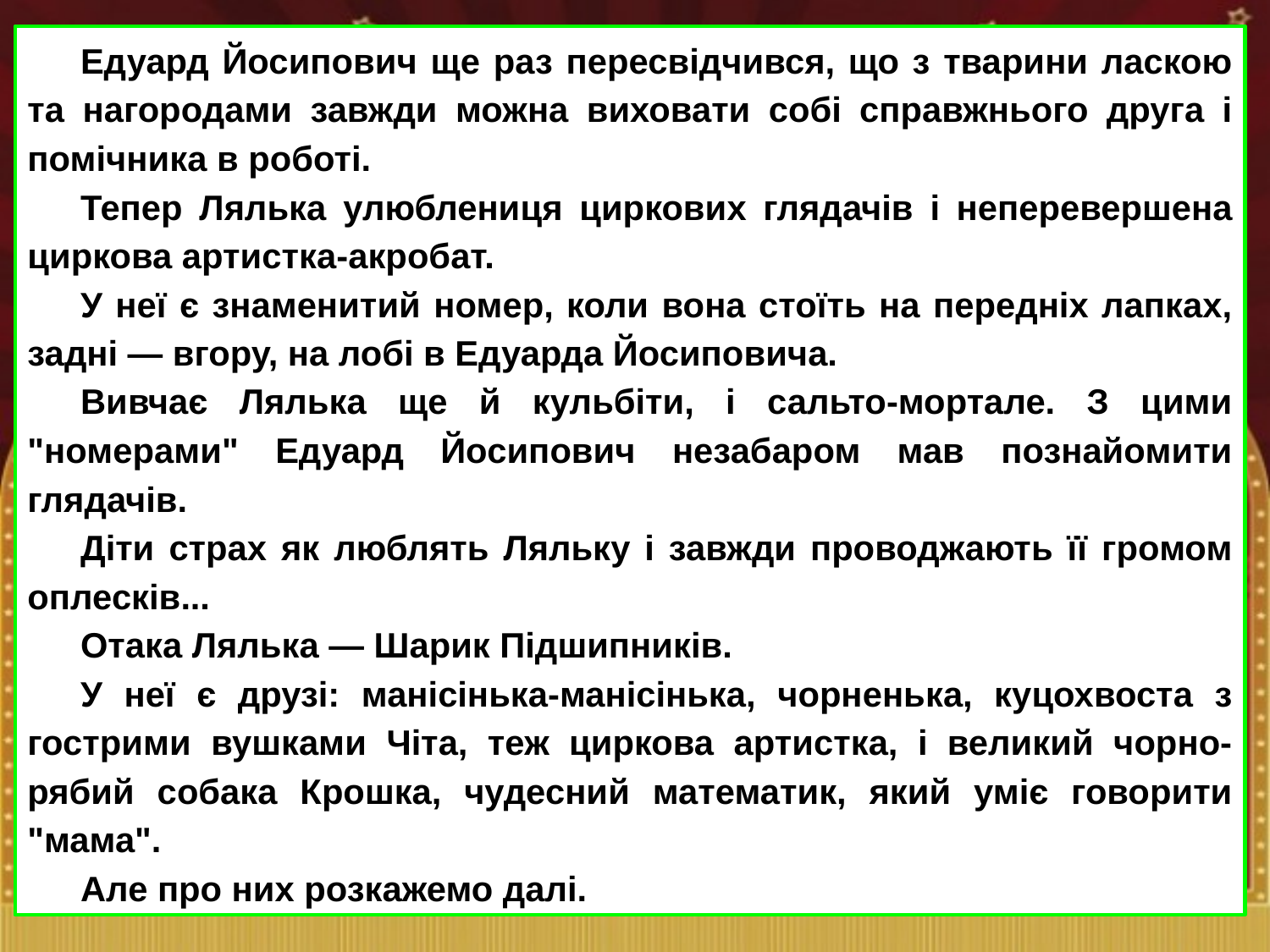

Едуард Йосипович ще раз пересвідчився, що з тварини ласкою та нагородами завжди можна виховати собі справжнього друга і помічника в роботі.
Тепер Лялька улюблениця циркових глядачів і неперевершена циркова артистка-акробат.
У неї є знаменитий номер, коли вона стоїть на передніх лапках, задні — вгору, на лобі в Едуарда Йосиповича.
Вивчає Лялька ще й кульбіти, і сальто-мортале. З цими "номерами" Едуард Йосипович незабаром мав познайомити глядачів.
Діти страх як люблять Ляльку і завжди проводжають її громом оплесків...
Отака Лялька — Шарик Підшипників.
У неї є друзі: манісінька-манісінька, чорненька, куцохвоста з гострими вушками Чіта, теж циркова артистка, і великий чорно-рябий собака Крошка, чудесний математик, який уміє говорити "мама".
Але про них розкажемо далі.